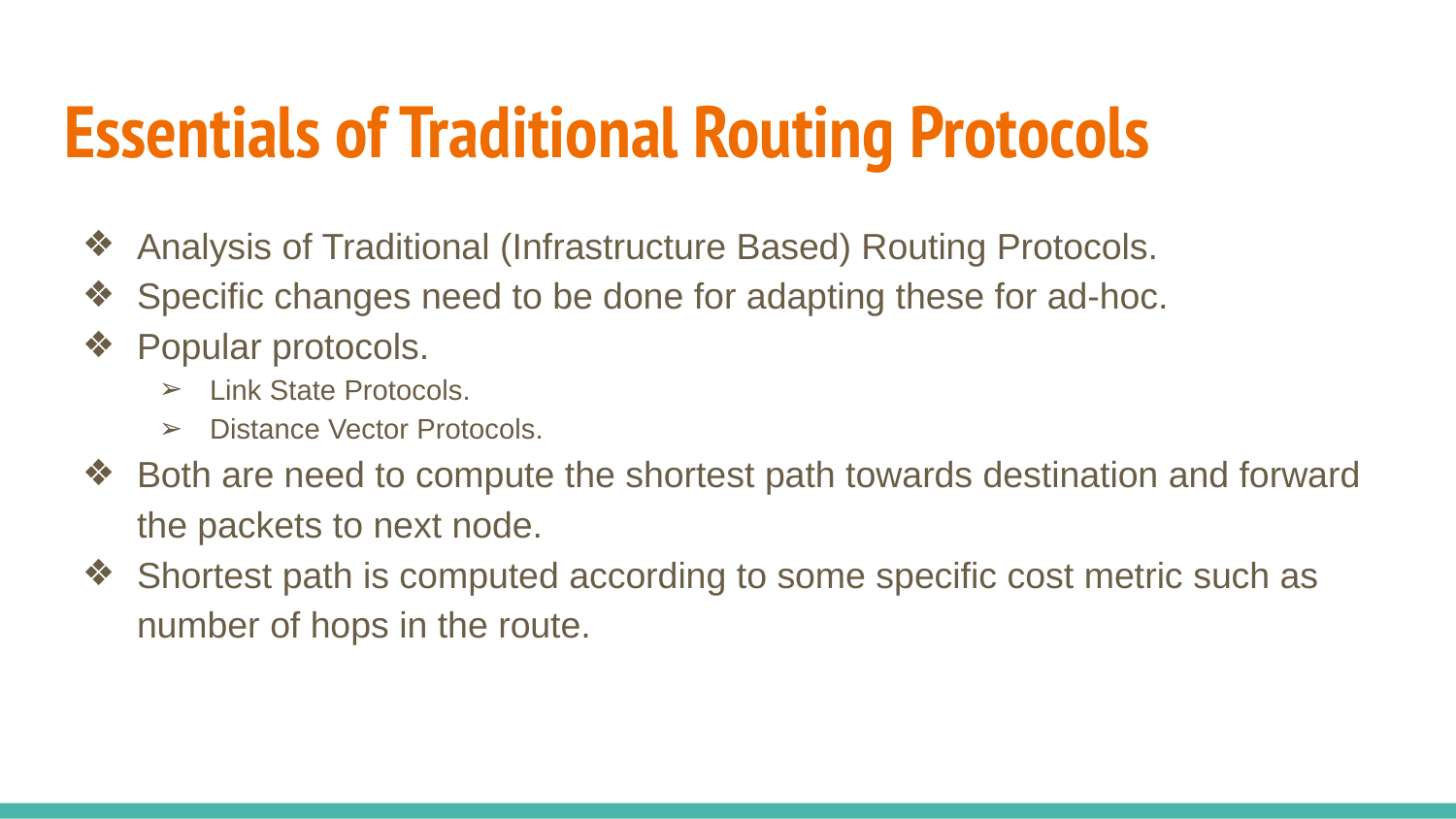

# Essentials of Traditional Routing Protocols
Analysis of Traditional (Infrastructure Based) Routing Protocols.
Specific changes need to be done for adapting these for ad-hoc.
Popular protocols.
Link State Protocols.
Distance Vector Protocols.
Both are need to compute the shortest path towards destination and forward the packets to next node.
Shortest path is computed according to some specific cost metric such as number of hops in the route.